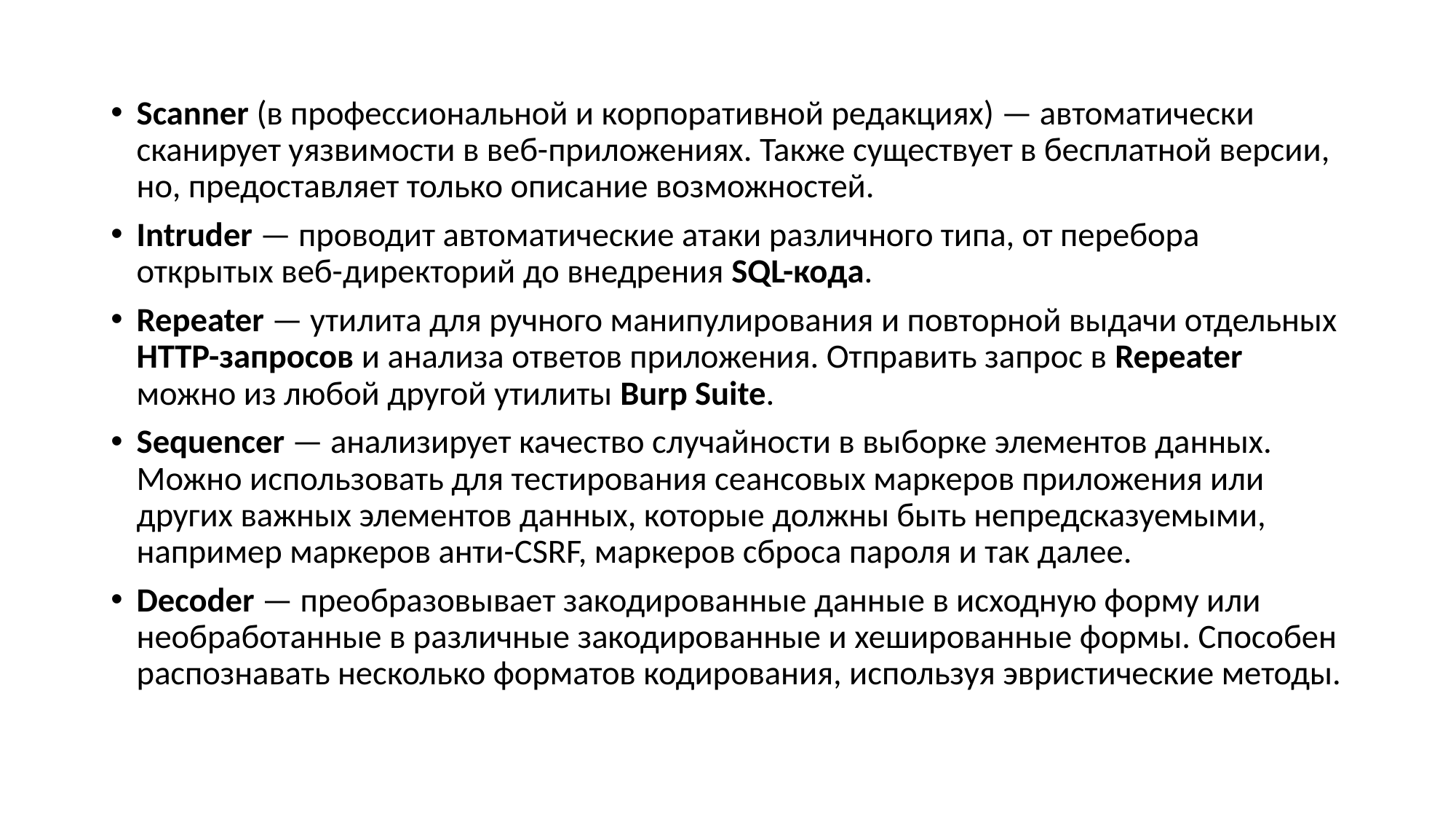

Scanner (в профессиональной и корпоративной редакциях) — автоматически сканирует уязвимости в веб-приложениях. Также существует в бесплатной версии, но, предоставляет только описание возможностей.
Intruder — проводит автоматические атаки различного типа, от перебора открытых веб-директорий до внедрения SQL-кода.
Repeater — утилита для ручного манипулирования и повторной выдачи отдельных HTTP-запросов и анализа ответов приложения. Отправить запрос в Repeater можно из любой другой утилиты Burp Suite.
Sequencer — анализирует качество случайности в выборке элементов данных. Можно использовать для тестирования сеансовых маркеров приложения или других важных элементов данных, которые должны быть непредсказуемыми, например маркеров анти-CSRF, маркеров сброса пароля и так далее.
Decoder — преобразовывает закодированные данные в исходную форму или необработанные в различные закодированные и хешированные формы. Способен распознавать несколько форматов кодирования, используя эвристические методы.